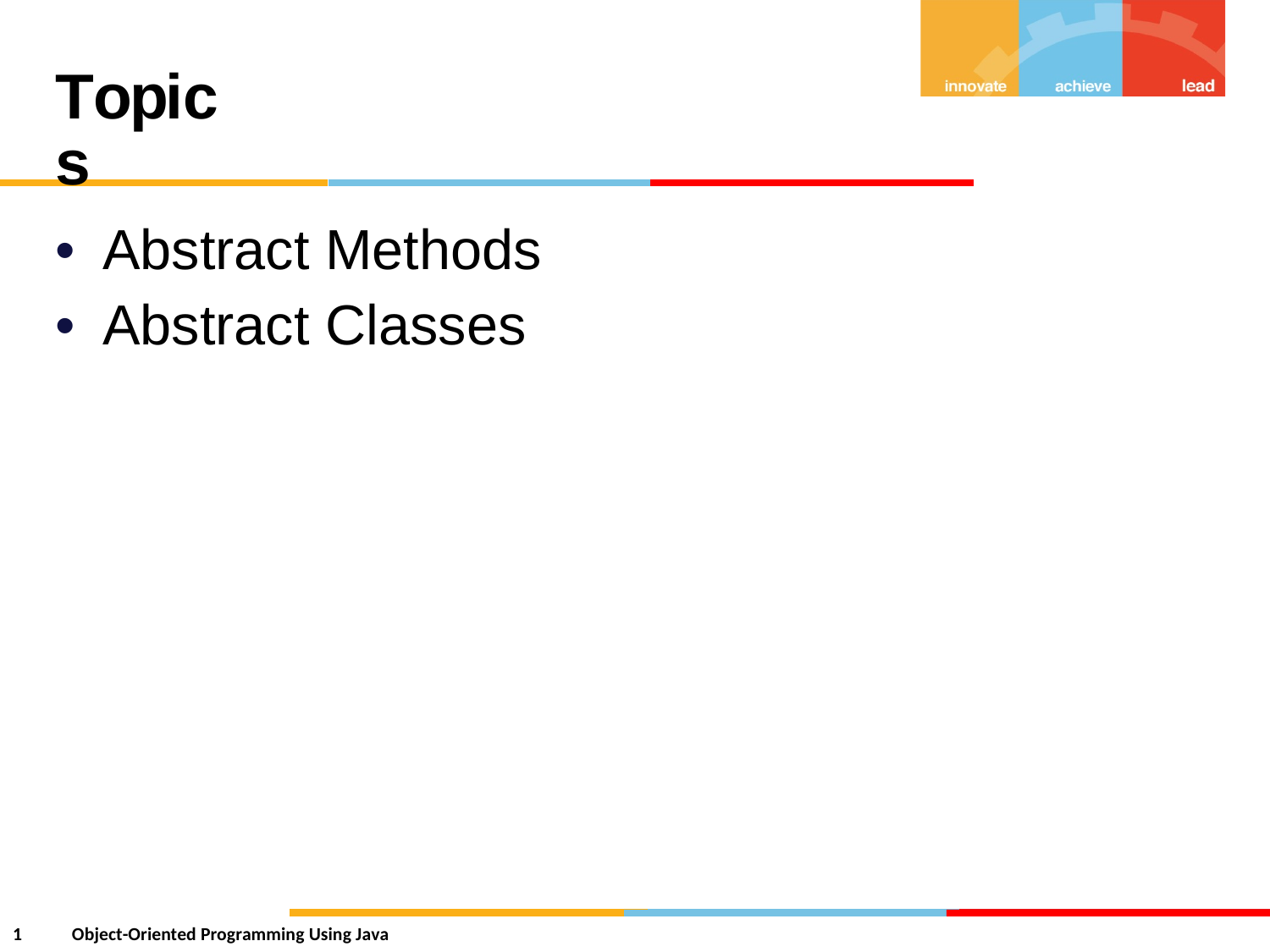

Topics

•
•
Abstract
Abstract
Methods
Classes

1
Object-Oriented Programming Using Java